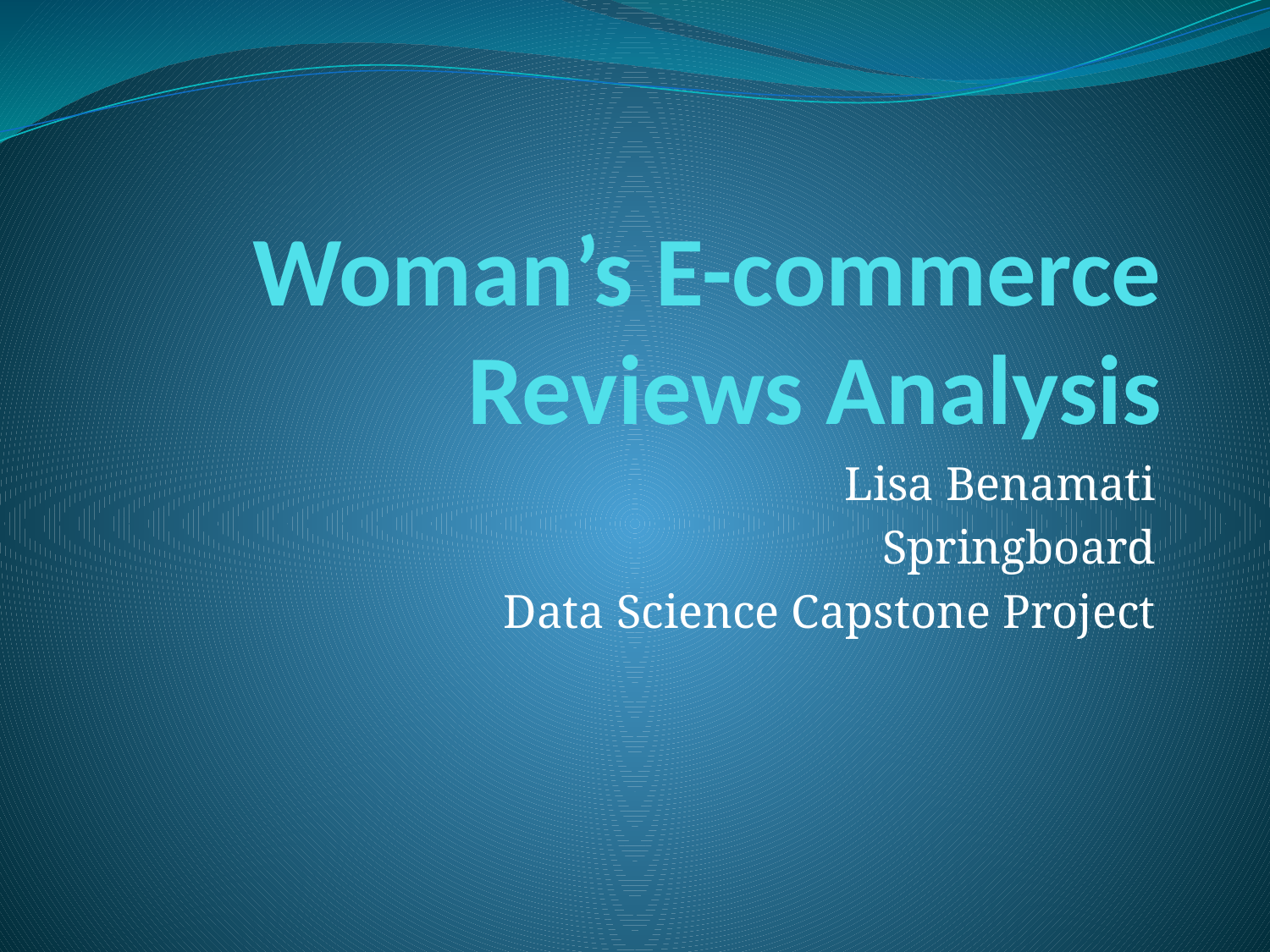

# Woman’s E-commerce Reviews Analysis
Lisa Benamati
Springboard
Data Science Capstone Project